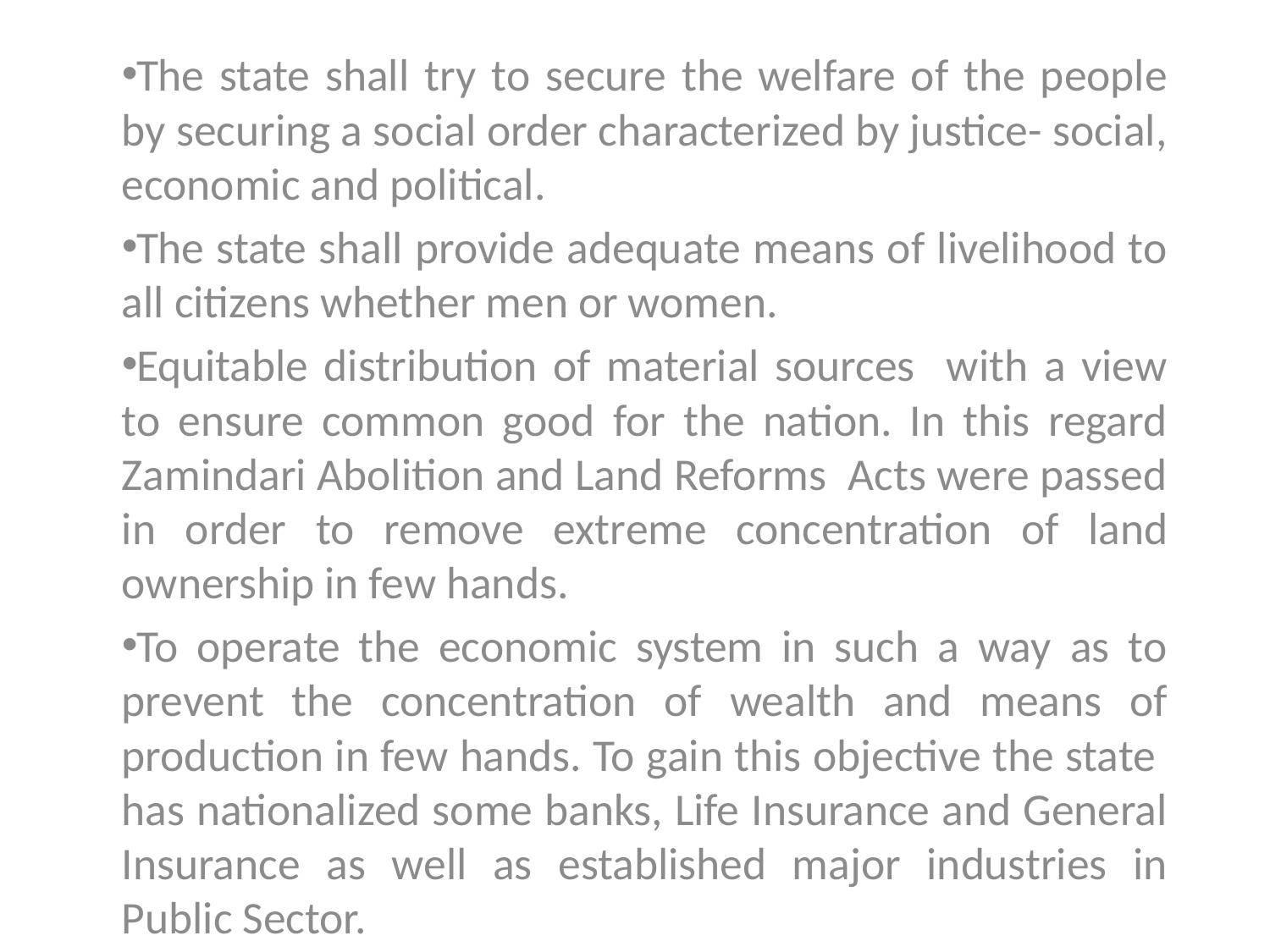

The state shall try to secure the welfare of the people by securing a social order characterized by justice- social, economic and political.
The state shall provide adequate means of livelihood to all citizens whether men or women.
Equitable distribution of material sources  with a view to ensure common good for the nation. In this regard Zamindari Abolition and Land Reforms  Acts were passed in order to remove extreme concentration of land ownership in few hands.
To operate the economic system in such a way as to prevent the concentration of wealth and means of production in few hands. To gain this objective the state  has nationalized some banks, Life Insurance and General Insurance as well as established major industries in Public Sector.